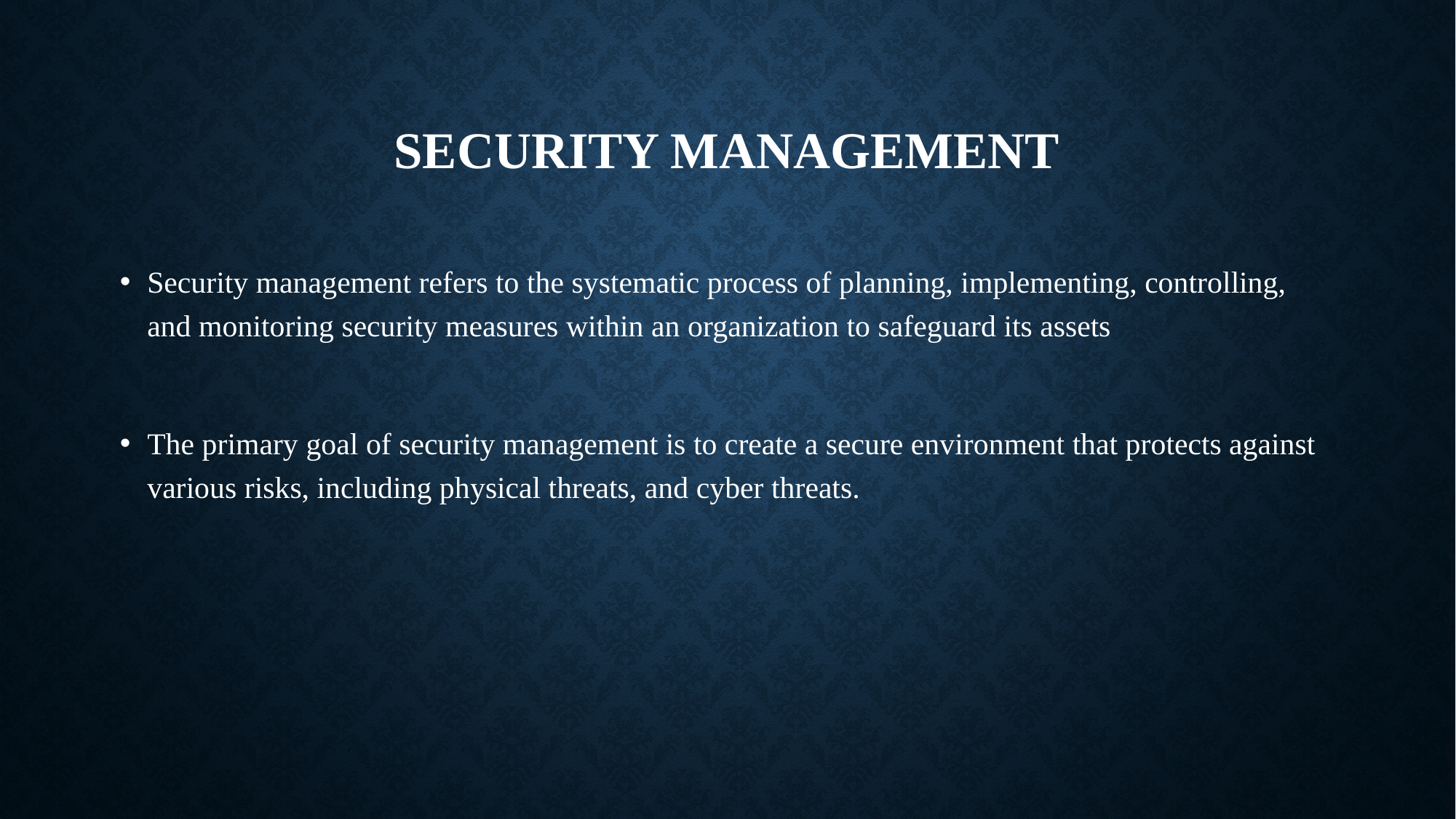

# Security Management
Security management refers to the systematic process of planning, implementing, controlling, and monitoring security measures within an organization to safeguard its assets

The primary goal of security management is to create a secure environment that protects against various risks, including physical threats, and cyber threats.